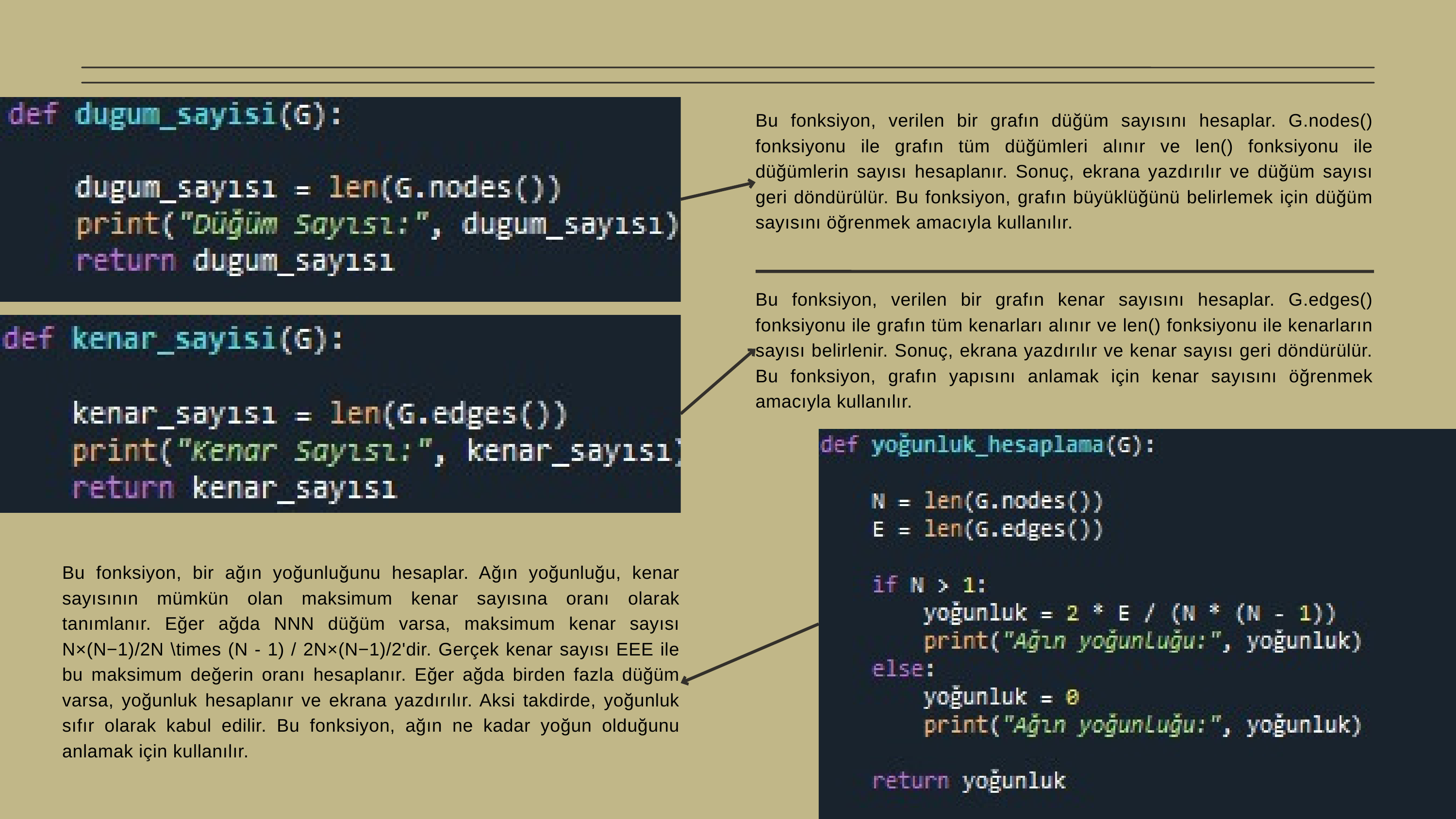

Bu fonksiyon, verilen bir grafın düğüm sayısını hesaplar. G.nodes() fonksiyonu ile grafın tüm düğümleri alınır ve len() fonksiyonu ile düğümlerin sayısı hesaplanır. Sonuç, ekrana yazdırılır ve düğüm sayısı geri döndürülür. Bu fonksiyon, grafın büyüklüğünü belirlemek için düğüm sayısını öğrenmek amacıyla kullanılır.

Bu fonksiyon, verilen bir grafın kenar sayısını hesaplar. G.edges() fonksiyonu ile grafın tüm kenarları alınır ve len() fonksiyonu ile kenarların sayısı belirlenir. Sonuç, ekrana yazdırılır ve kenar sayısı geri döndürülür. Bu fonksiyon, grafın yapısını anlamak için kenar sayısını öğrenmek amacıyla kullanılır.

Bu fonksiyon, bir ağın yoğunluğunu hesaplar. Ağın yoğunluğu, kenar sayısının mümkün olan maksimum kenar sayısına oranı olarak tanımlanır. Eğer ağda NNN düğüm varsa, maksimum kenar sayısı N×(N−1)/2N \times (N - 1) / 2N×(N−1)/2'dir. Gerçek kenar sayısı EEE ile bu maksimum değerin oranı hesaplanır. Eğer ağda birden fazla düğüm varsa, yoğunluk hesaplanır ve ekrana yazdırılır. Aksi takdirde, yoğunluk sıfır olarak kabul edilir. Bu fonksiyon, ağın ne kadar yoğun olduğunu anlamak için kullanılır.